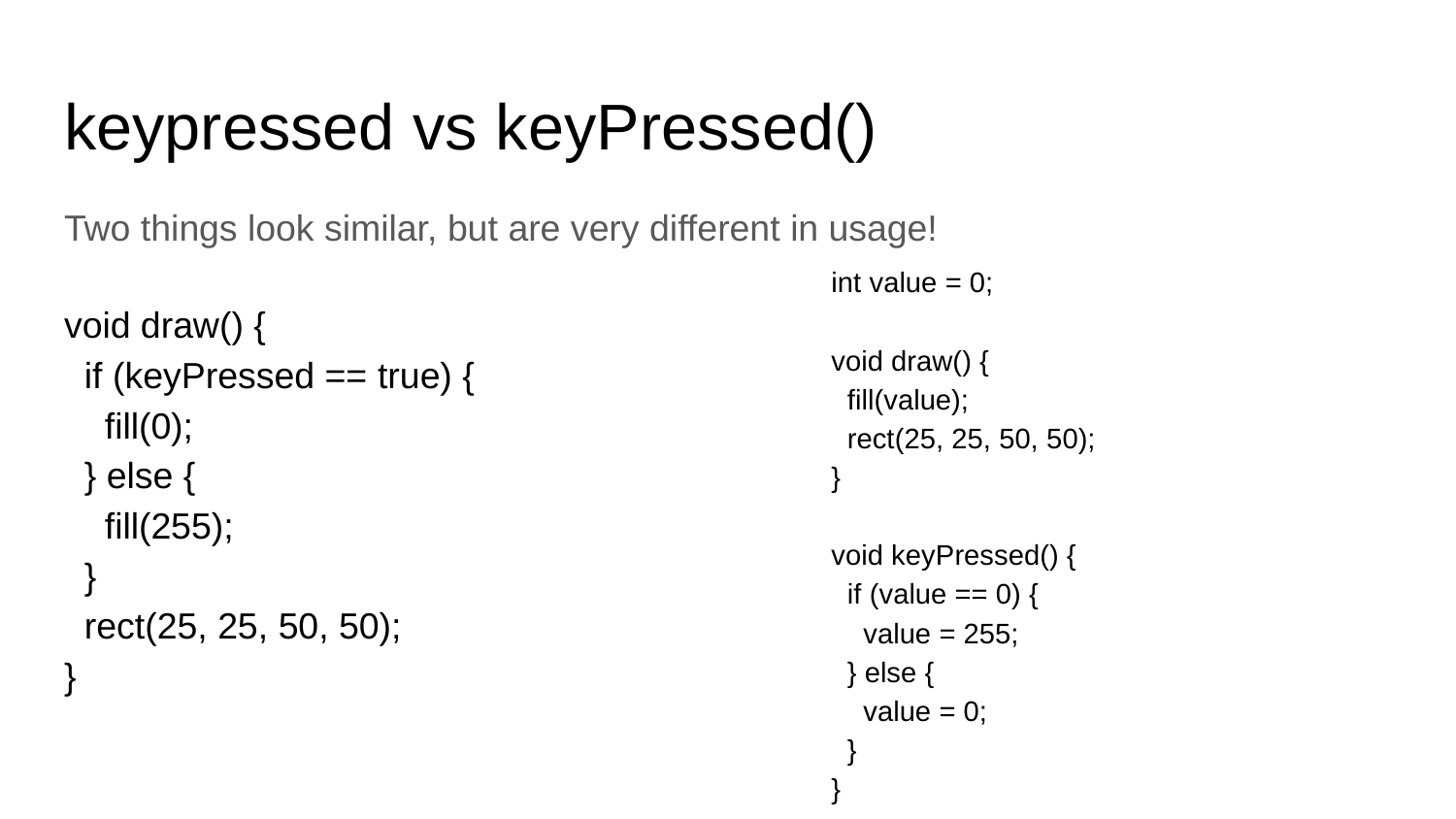

# keypressed vs keyPressed()
Two things look similar, but are very different in usage!
int value = 0;
void draw() {
  fill(value);
  rect(25, 25, 50, 50);
}
void keyPressed() {
  if (value == 0) {
    value = 255;
  } else {
    value = 0;
  }
}

void draw() {
  if (keyPressed == true) {
    fill(0);
  } else {
    fill(255);
  }
  rect(25, 25, 50, 50);
}